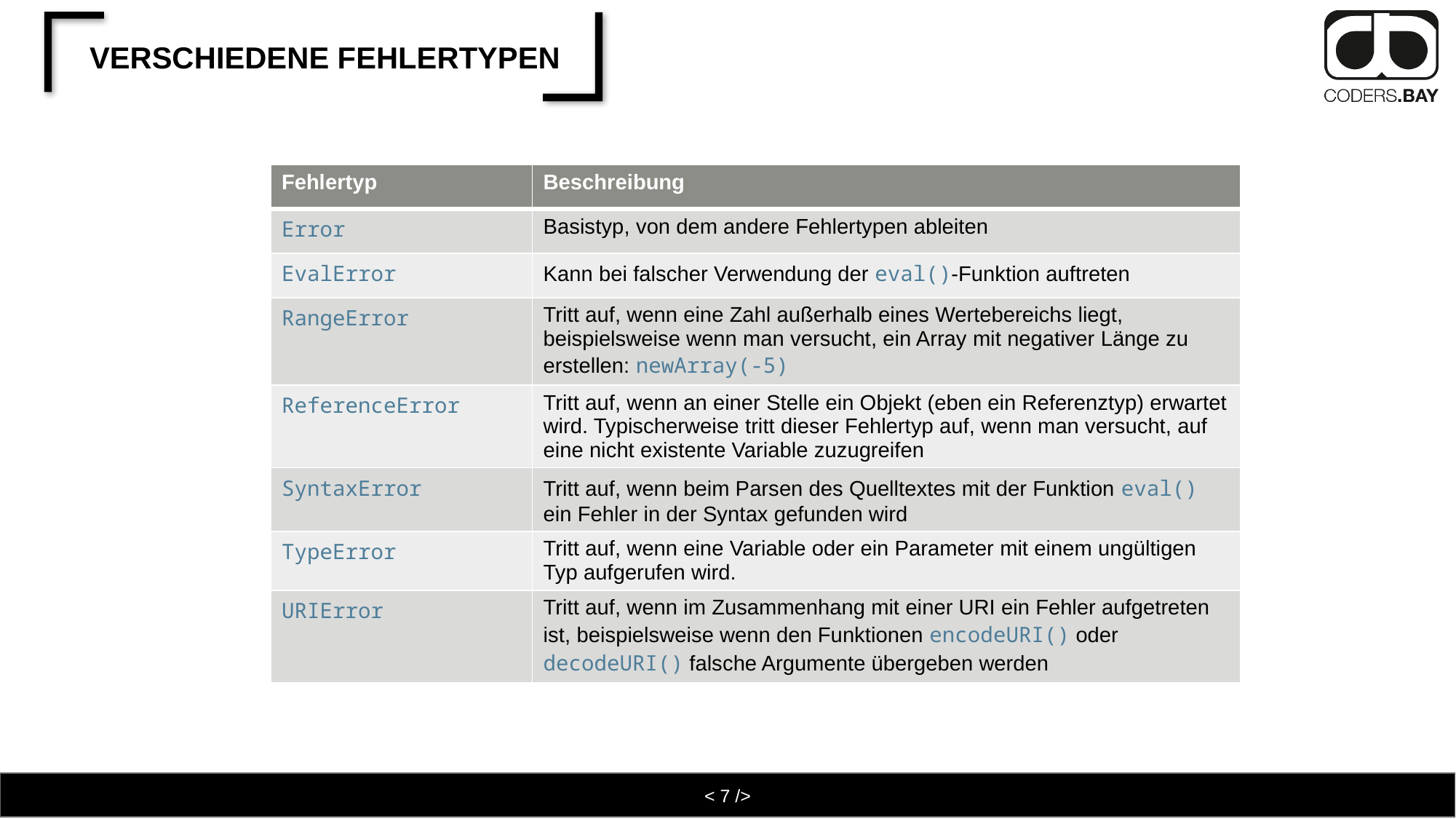

# Verschiedene Fehlertypen
| Fehlertyp | Beschreibung |
| --- | --- |
| Error | Basistyp, von dem andere Fehlertypen ableiten |
| EvalError | Kann bei falscher Verwendung der eval()-Funktion auftreten |
| RangeError | Tritt auf, wenn eine Zahl außerhalb eines Wertebereichs liegt, beispielsweise wenn man versucht, ein Array mit negativer Länge zu erstellen: newArray(-5) |
| ReferenceError | Tritt auf, wenn an einer Stelle ein Objekt (eben ein Referenztyp) erwartet wird. Typischerweise tritt dieser Fehlertyp auf, wenn man versucht, auf eine nicht existente Variable zuzugreifen |
| SyntaxError | Tritt auf, wenn beim Parsen des Quelltextes mit der Funktion eval() ein Fehler in der Syntax gefunden wird |
| TypeError | Tritt auf, wenn eine Variable oder ein Parameter mit einem ungültigen Typ aufgerufen wird. |
| URIError | Tritt auf, wenn im Zusammenhang mit einer URI ein Fehler aufgetreten ist, beispielsweise wenn den Funktionen encodeURI() oder decodeURI() falsche Argumente übergeben werden |